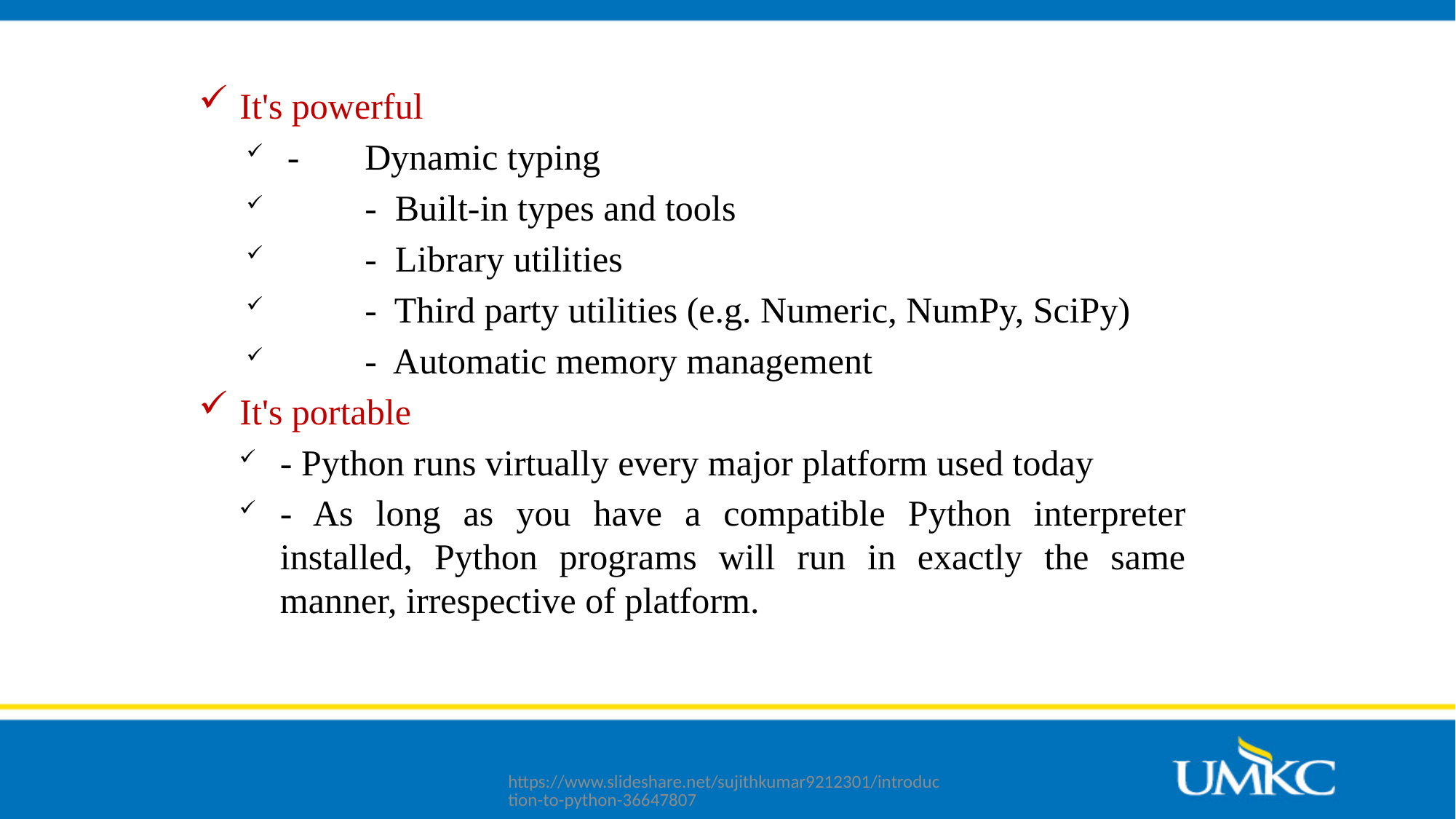

It's powerful
- 	Dynamic typing
	-  Built-in types and tools
	-  Library utilities
	-  Third party utilities (e.g. Numeric, NumPy, SciPy)
	-  Automatic memory management
It's portable
- Python runs virtually every major platform used today
- As long as you have a compatible Python interpreter installed, Python programs will run in exactly the same manner, irrespective of platform.

https://www.slideshare.net/sujithkumar9212301/introduction-to-python-36647807